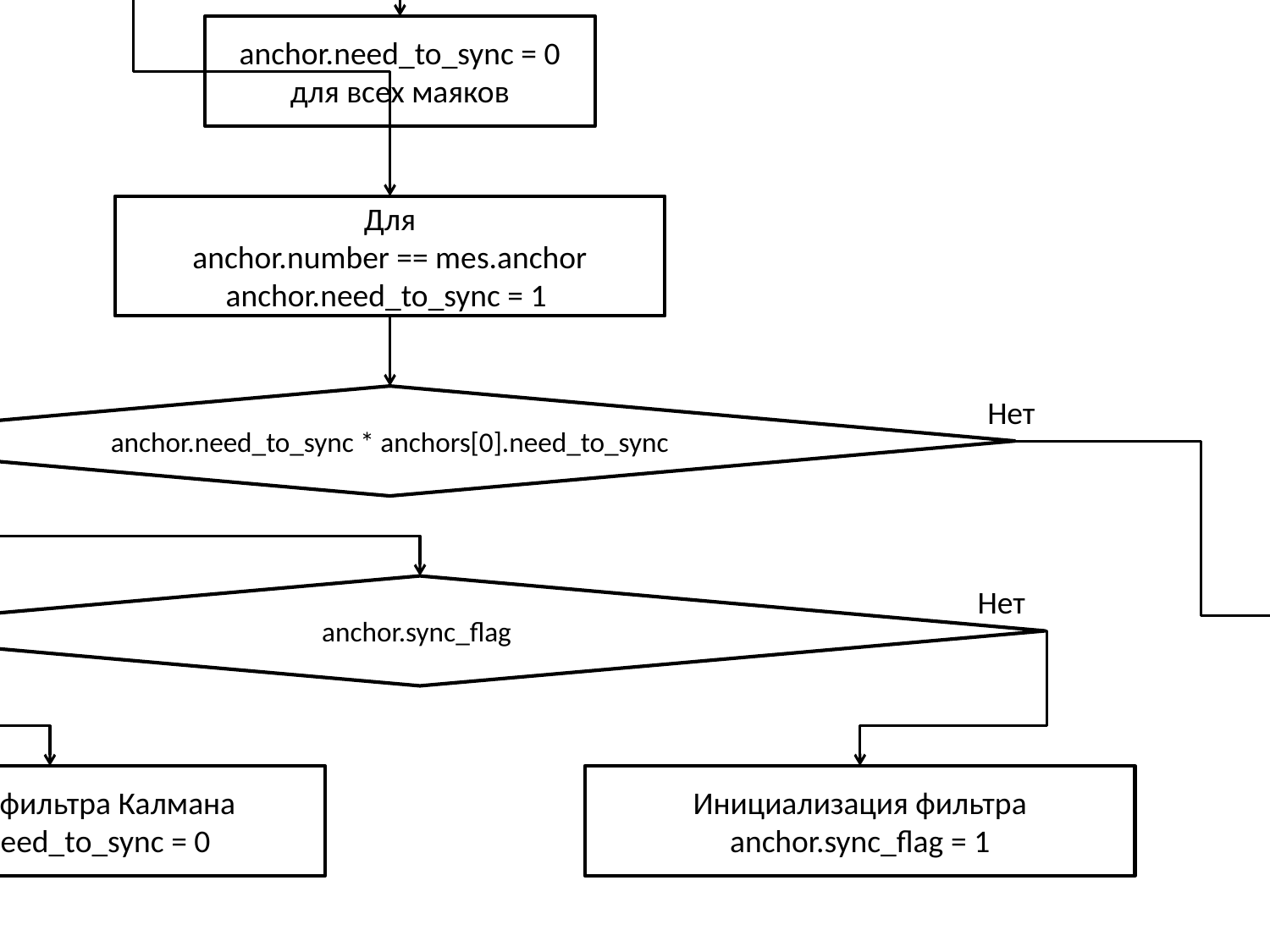

mes.type == “CS_TX” or “CS_RX”
Да
mes.Seq != config.cur_seq
Нет
anchor.need_to_sync = 0
для всех маяков
Для
anchor.number == mes.anchor
anchor.need_to_sync = 1
Да
anchor.need_to_sync * anchors[0].need_to_sync
Нет
Да
anchor.sync_flag
Нет

Один шаг фильтра Калмана
anchor.need_to_sync = 0

Инициализация фильтра
anchor.sync_flag = 1